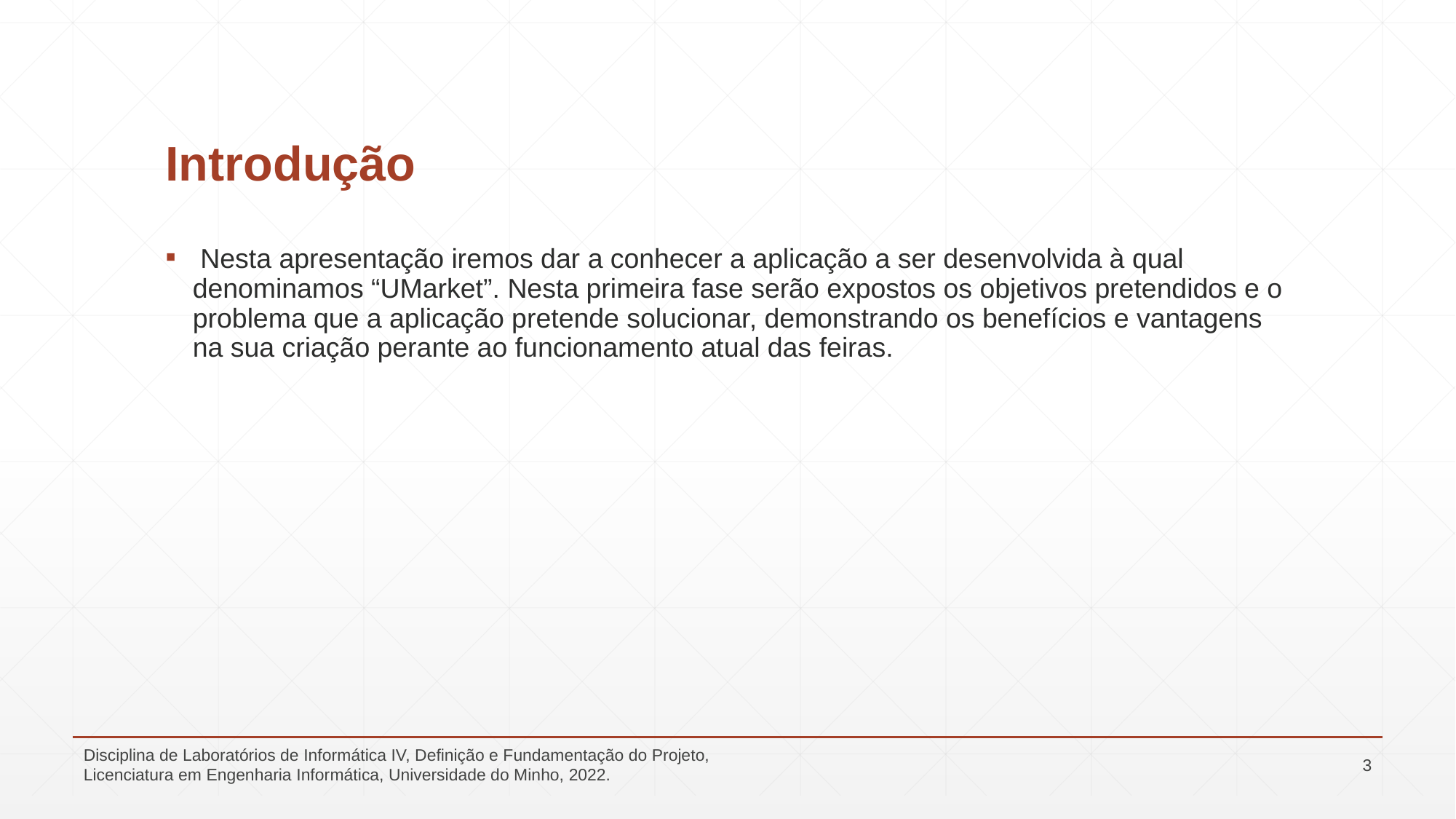

# Introdução
 Nesta apresentação iremos dar a conhecer a aplicação a ser desenvolvida à qual denominamos “UMarket”. Nesta primeira fase serão expostos os objetivos pretendidos e o problema que a aplicação pretende solucionar, demonstrando os benefícios e vantagens na sua criação perante ao funcionamento atual das feiras.
Disciplina de Laboratórios de Informática IV, Definição e Fundamentação do Projeto, Licenciatura em Engenharia Informática, Universidade do Minho, 2022.
3